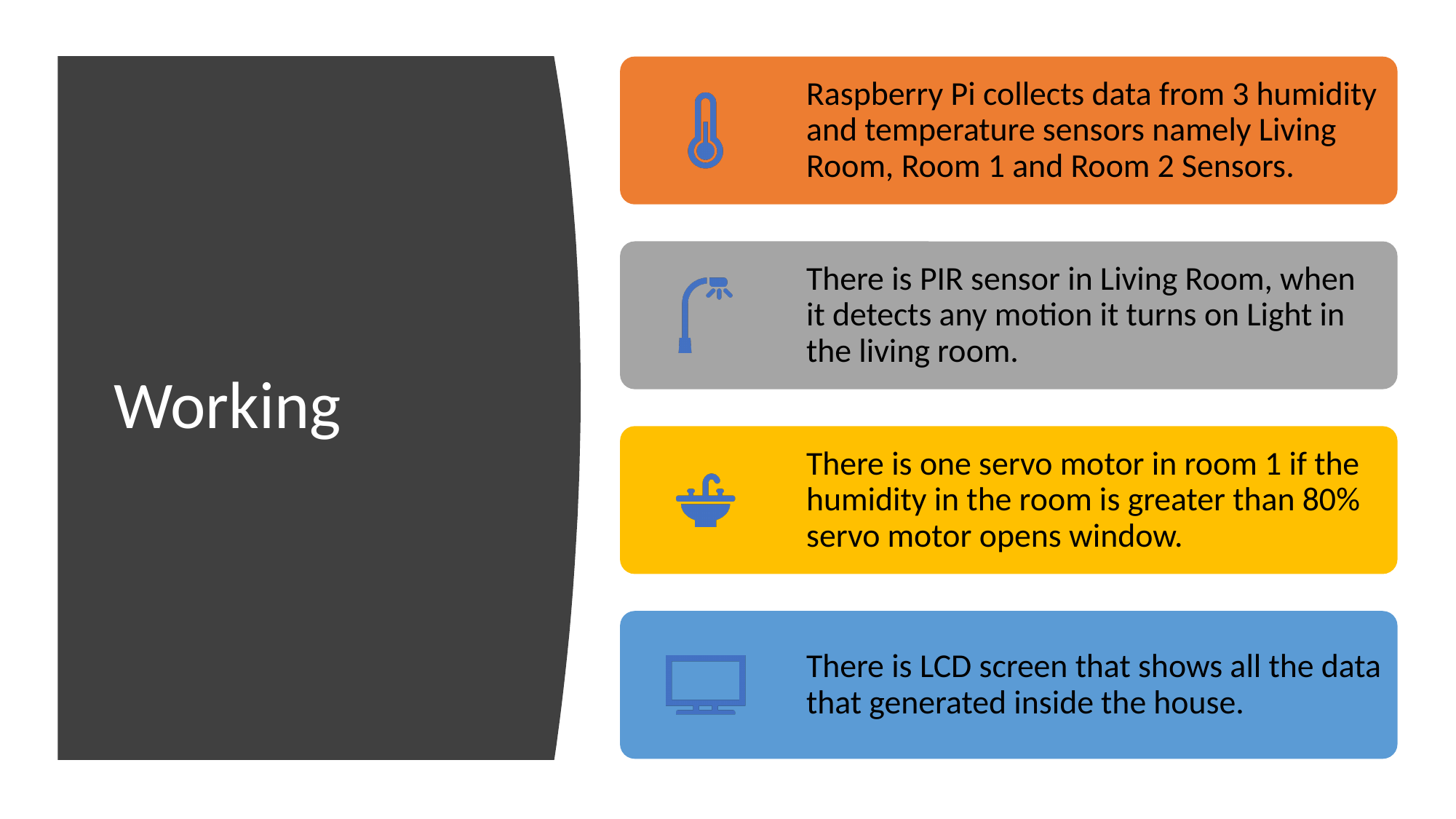

Raspberry Pi collects data from 3 humidity and temperature sensors namely Living Room, Room 1 and Room 2 Sensors.
There is PIR sensor in Living Room, when it detects any motion it turns on Light in the living room.
There is one servo motor in room 1 if the humidity in the room is greater than 80% servo motor opens window.
There is LCD screen that shows all the data that generated inside the house.

# Working